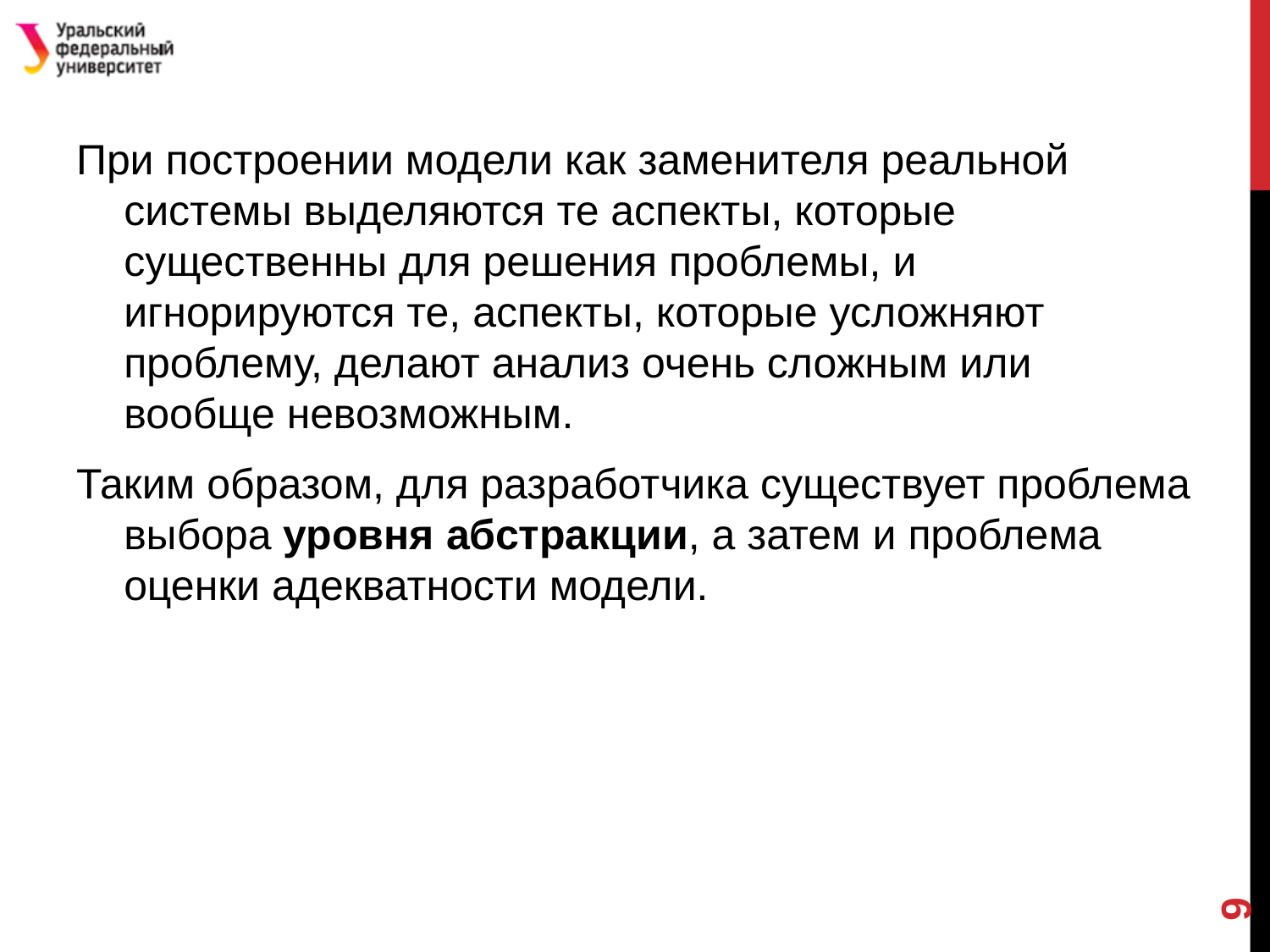

#
При построении модели как заменителя реальной системы выделяются те аспекты, которые существенны для решения проблемы, и игнорируются те, аспекты, которые усложняют проблему, делают анализ очень сложным или вообще невозможным.
Таким образом, для разработчика существует проблема выбора уровня абстракции, а затем и проблема оценки адекватности модели.

9